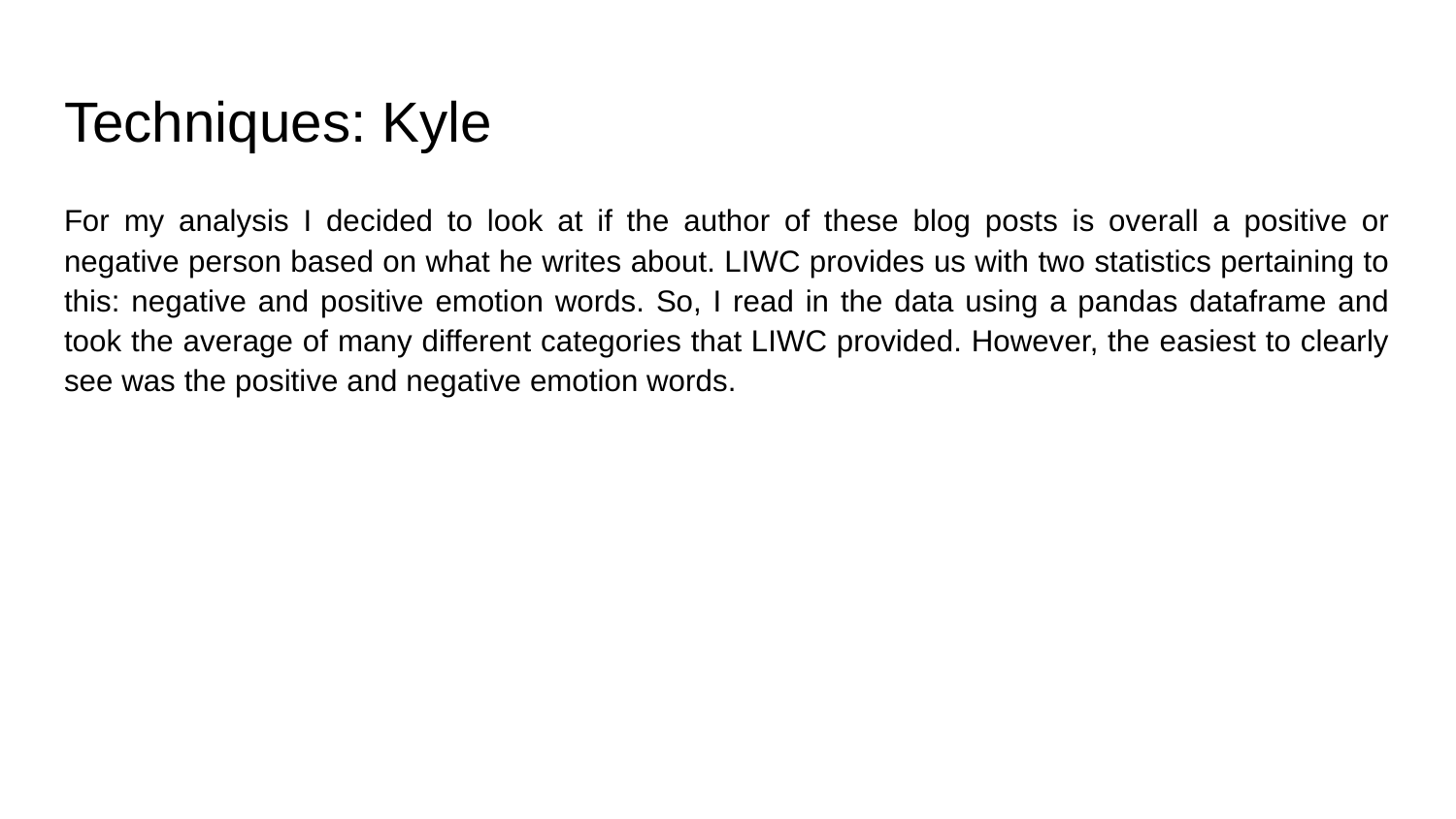

# Techniques: Kyle
For my analysis I decided to look at if the author of these blog posts is overall a positive or negative person based on what he writes about. LIWC provides us with two statistics pertaining to this: negative and positive emotion words. So, I read in the data using a pandas dataframe and took the average of many different categories that LIWC provided. However, the easiest to clearly see was the positive and negative emotion words.